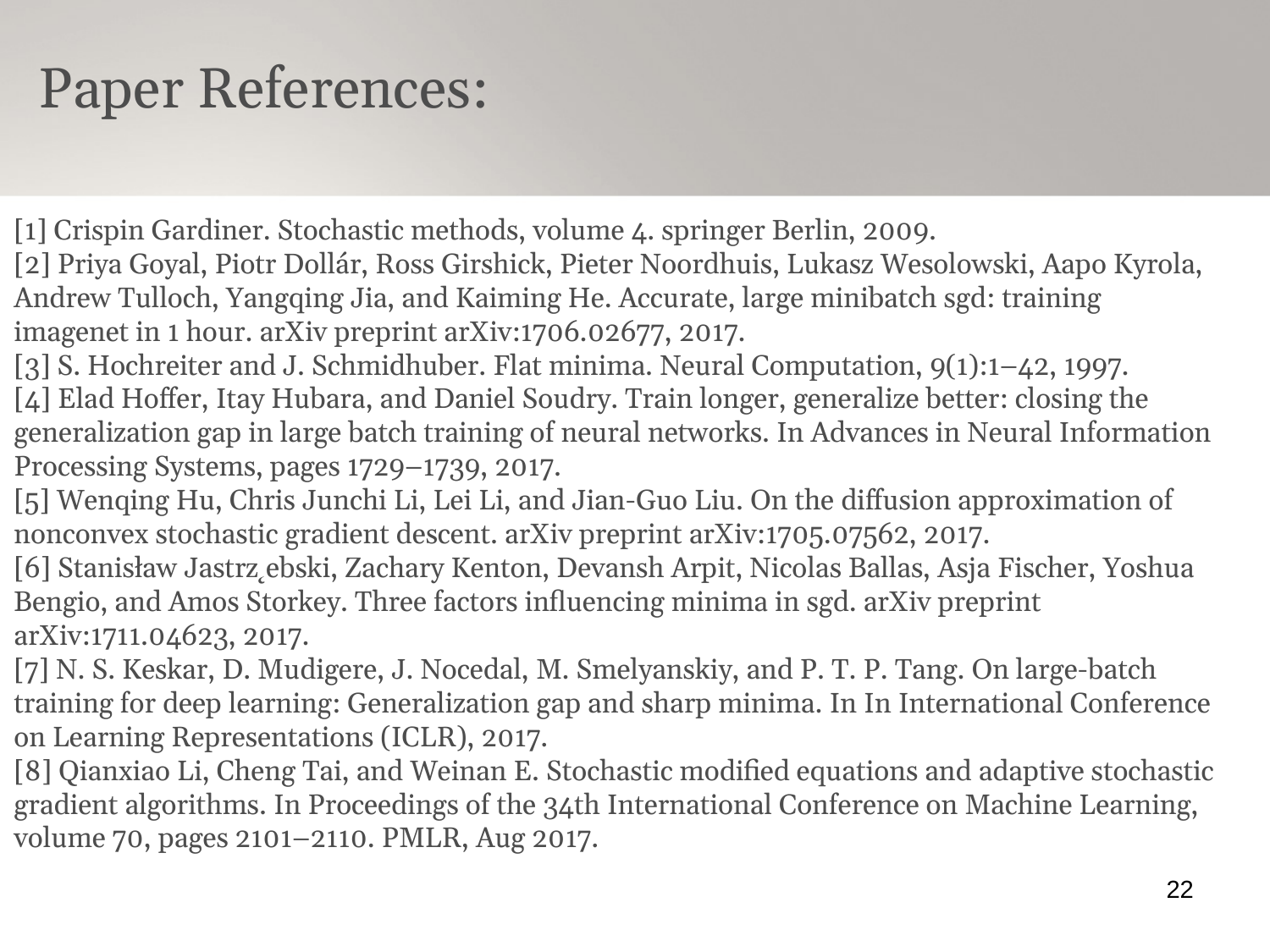

Paper References:
[1] Crispin Gardiner. Stochastic methods, volume 4. springer Berlin, 2009.
[2] Priya Goyal, Piotr Dollár, Ross Girshick, Pieter Noordhuis, Lukasz Wesolowski, Aapo Kyrola,
Andrew Tulloch, Yangqing Jia, and Kaiming He. Accurate, large minibatch sgd: training
imagenet in 1 hour. arXiv preprint arXiv:1706.02677, 2017.
[3] S. Hochreiter and J. Schmidhuber. Flat minima. Neural Computation, 9(1):1–42, 1997.
[4] Elad Hoffer, Itay Hubara, and Daniel Soudry. Train longer, generalize better: closing the
generalization gap in large batch training of neural networks. In Advances in Neural Information
Processing Systems, pages 1729–1739, 2017.
[5] Wenqing Hu, Chris Junchi Li, Lei Li, and Jian-Guo Liu. On the diffusion approximation of
nonconvex stochastic gradient descent. arXiv preprint arXiv:1705.07562, 2017.
[6] Stanisław Jastrz˛ebski, Zachary Kenton, Devansh Arpit, Nicolas Ballas, Asja Fischer, Yoshua
Bengio, and Amos Storkey. Three factors influencing minima in sgd. arXiv preprint
arXiv:1711.04623, 2017.
[7] N. S. Keskar, D. Mudigere, J. Nocedal, M. Smelyanskiy, and P. T. P. Tang. On large-batch
training for deep learning: Generalization gap and sharp minima. In In International Conference
on Learning Representations (ICLR), 2017.
[8] Qianxiao Li, Cheng Tai, and Weinan E. Stochastic modified equations and adaptive stochastic
gradient algorithms. In Proceedings of the 34th International Conference on Machine Learning,
volume 70, pages 2101–2110. PMLR, Aug 2017.

22